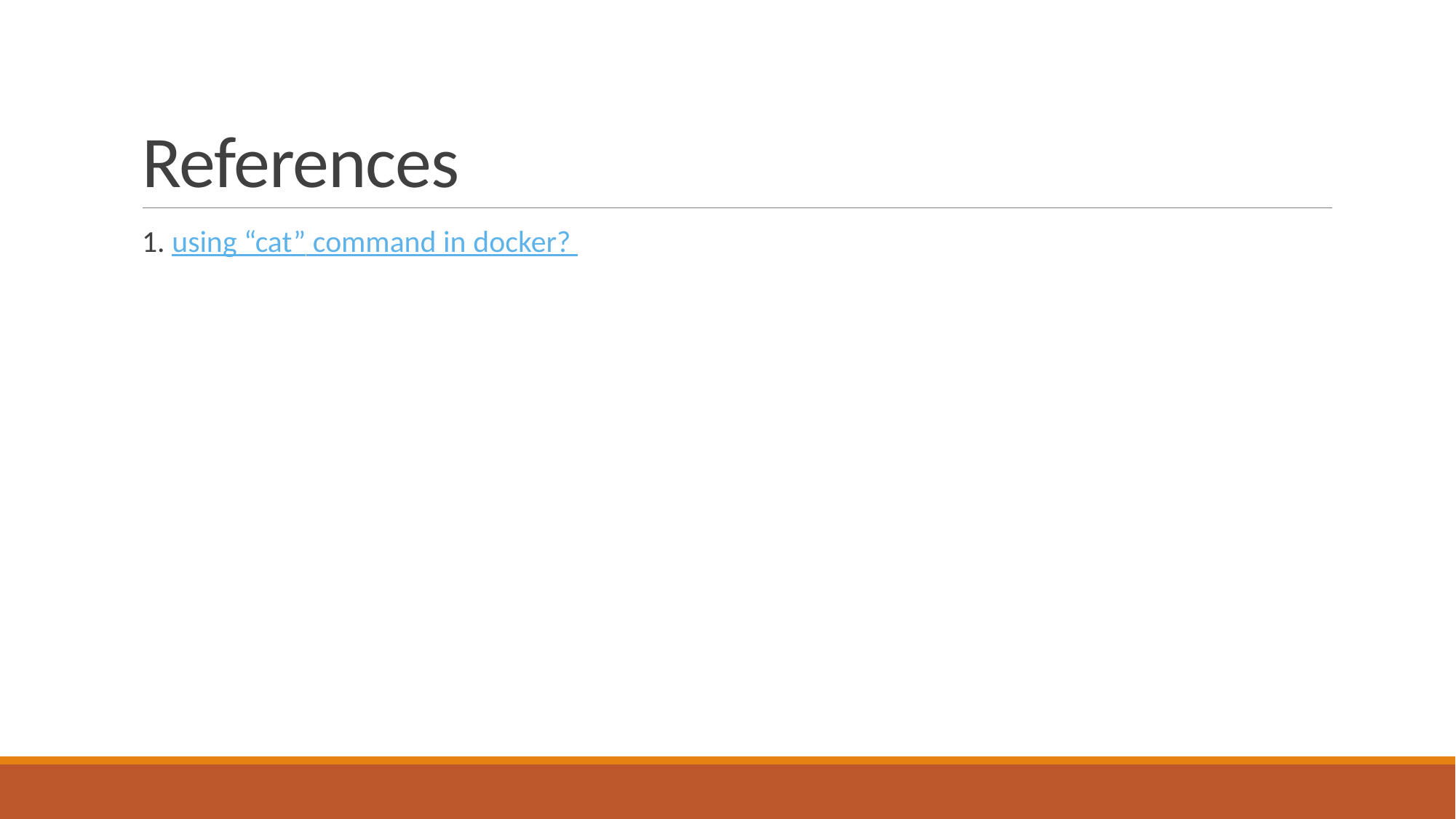

# References
1. using “cat” command in docker?